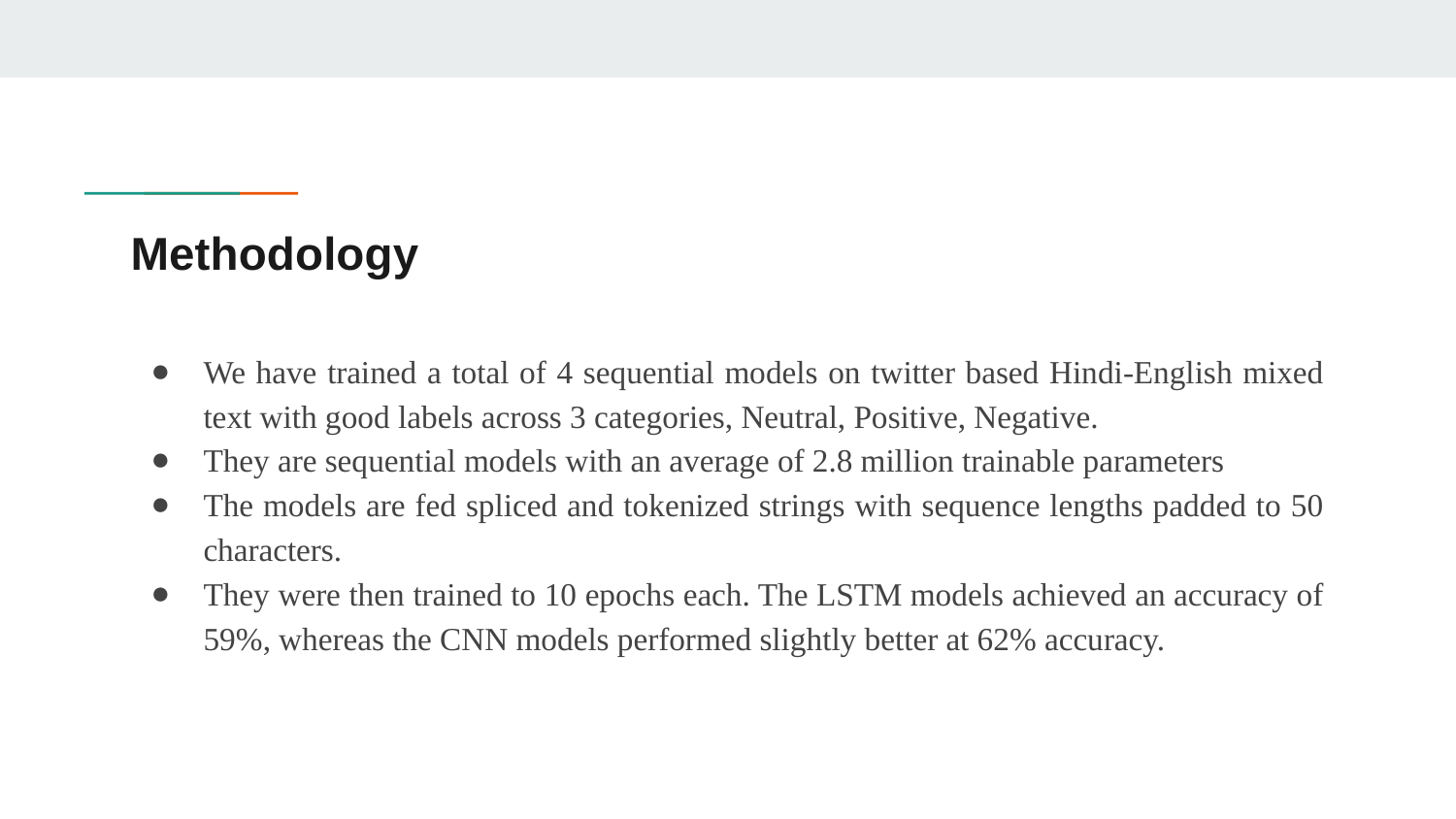

# Methodology
We have trained a total of 4 sequential models on twitter based Hindi-English mixed text with good labels across 3 categories, Neutral, Positive, Negative.
They are sequential models with an average of 2.8 million trainable parameters
The models are fed spliced and tokenized strings with sequence lengths padded to 50 characters.
They were then trained to 10 epochs each. The LSTM models achieved an accuracy of 59%, whereas the CNN models performed slightly better at 62% accuracy.